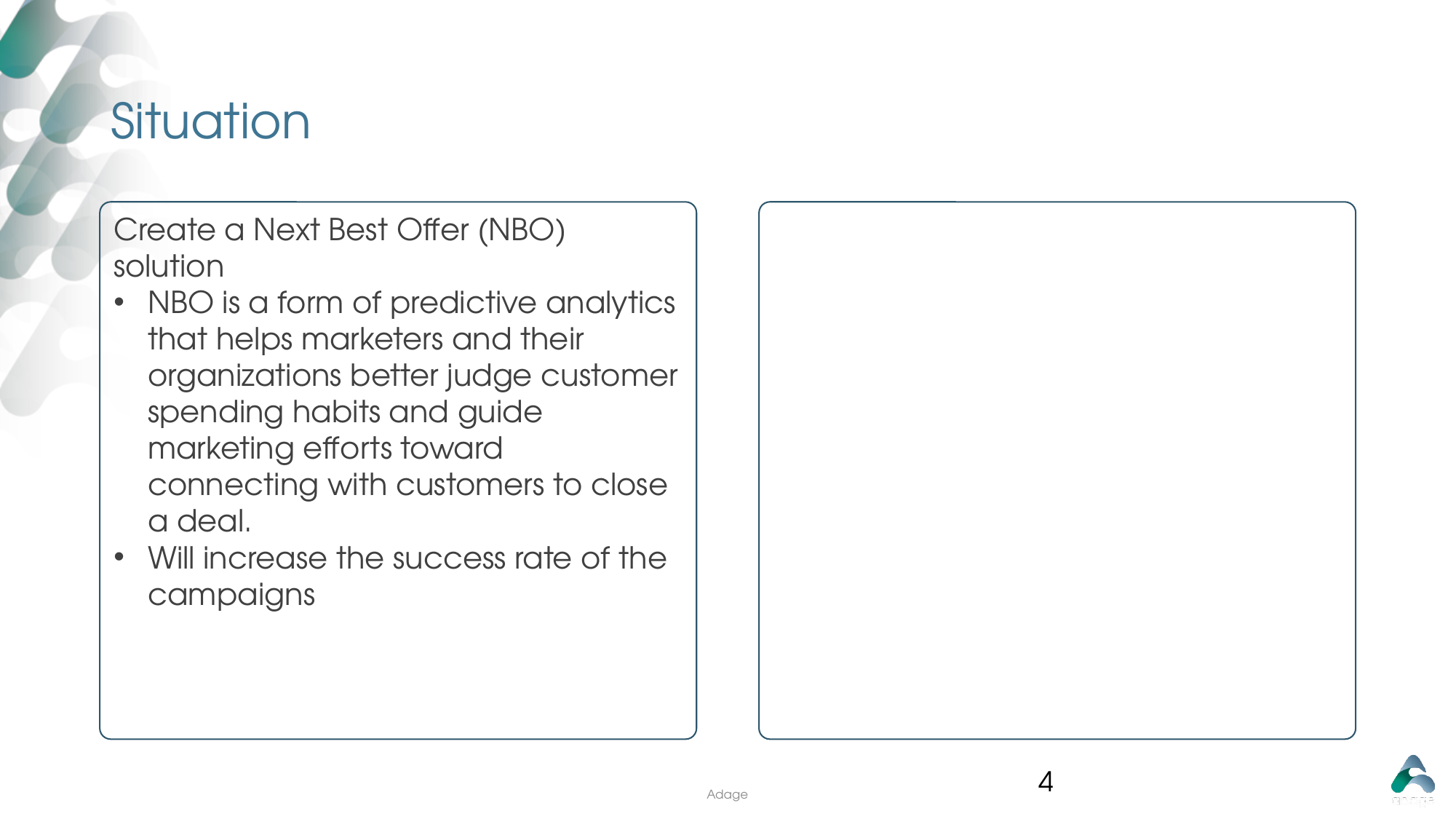

# Situation
Create a Next Best Offer (NBO) solution
NBO is a form of predictive analytics that helps marketers and their organizations better judge customer spending habits and guide marketing efforts toward connecting with customers to close a deal.
Will increase the success rate of the campaigns

4
Adage